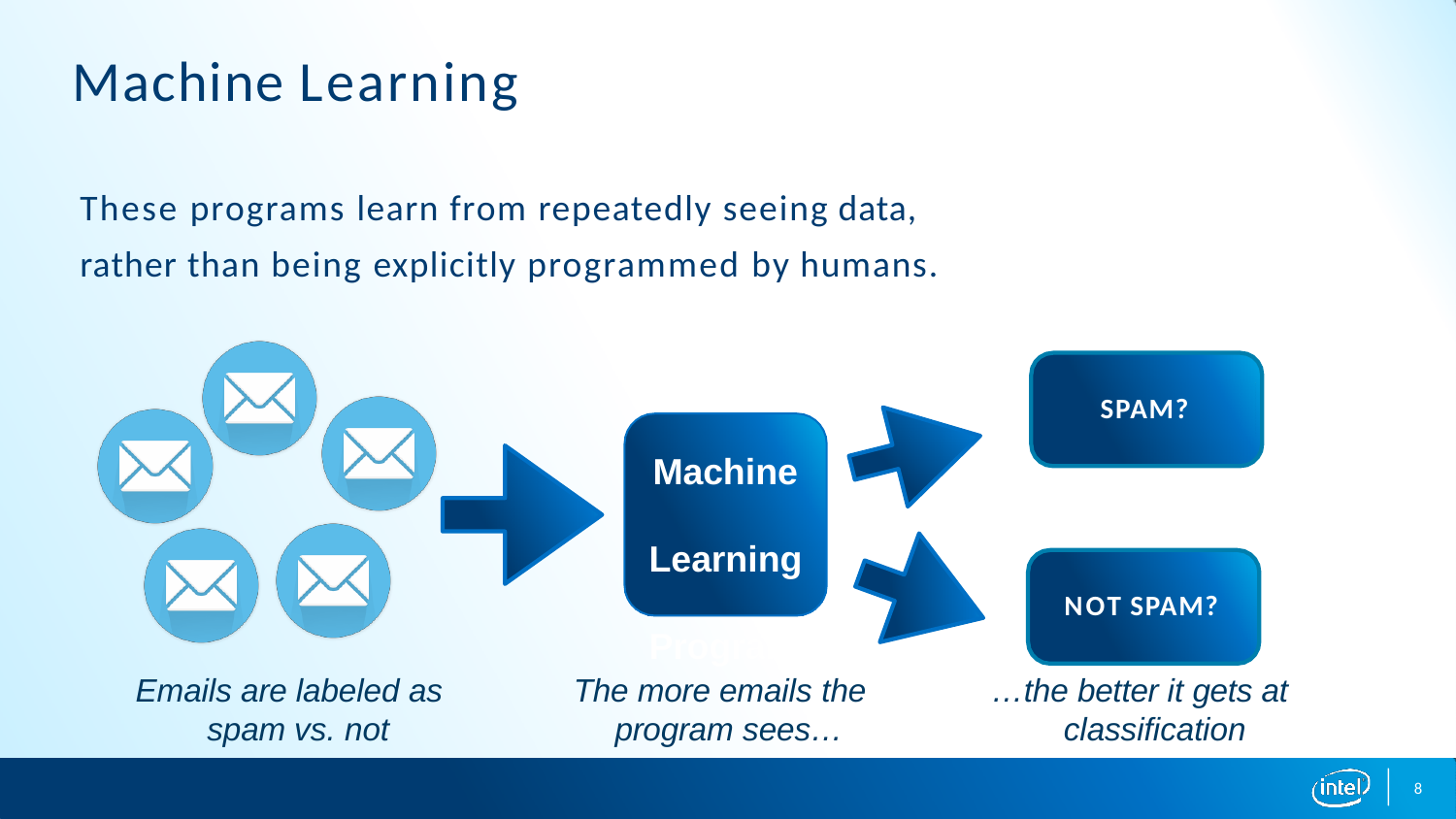

# Machine Learning
These programs learn from repeatedly seeing data,
rather than being explicitly programmed by humans.

SPAM?

Machine  Learning  Program

NOT SPAM?
Emails are labeled as  spam vs. not
The more emails the  program sees…
…the better it gets at  classification

8